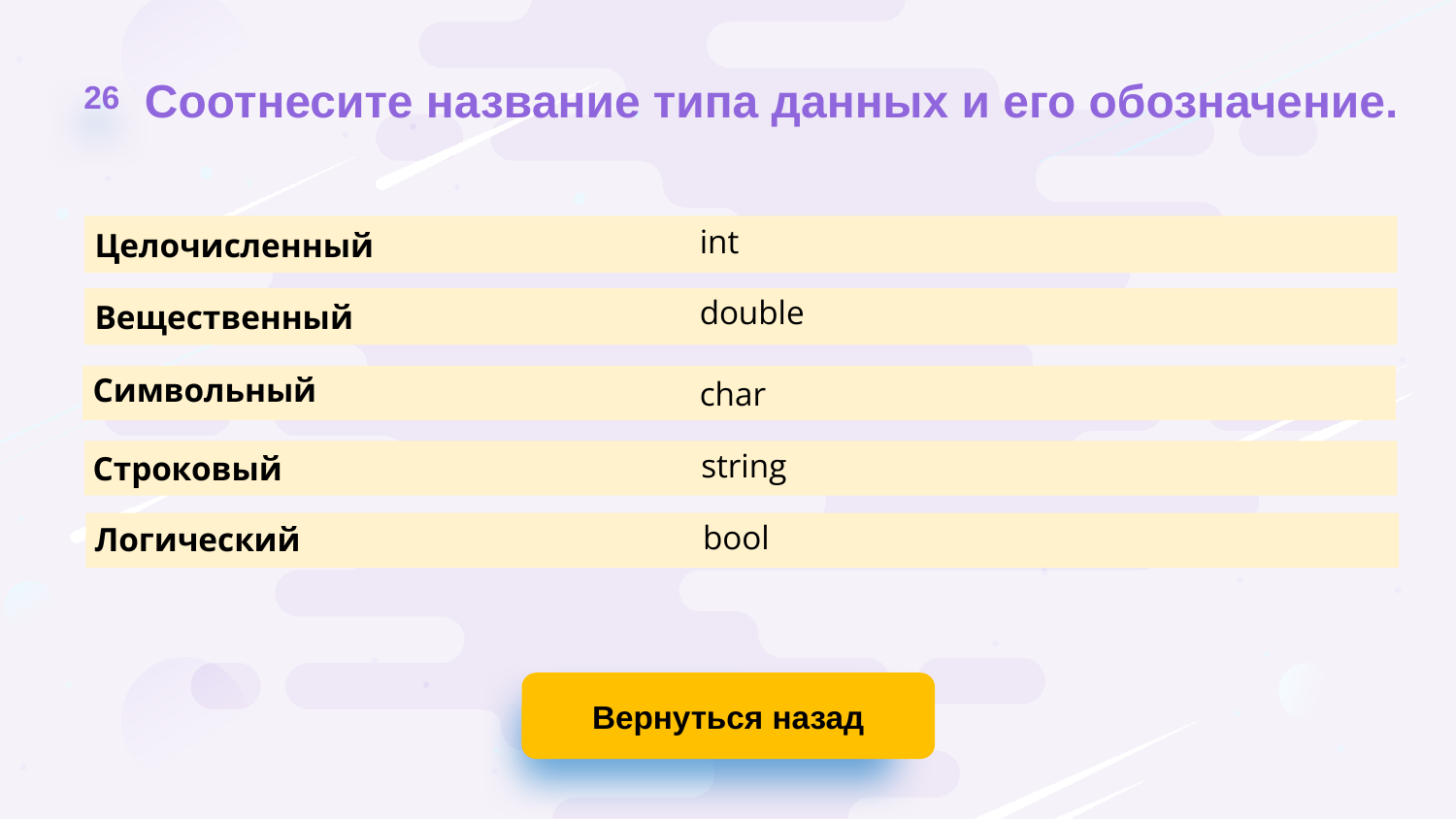

26
Соотнесите название типа данных и его обозначение.

int
Целочисленный

double
Вещественный

Символьный
char

string
Строковый

Логический
bool
Вернуться назад